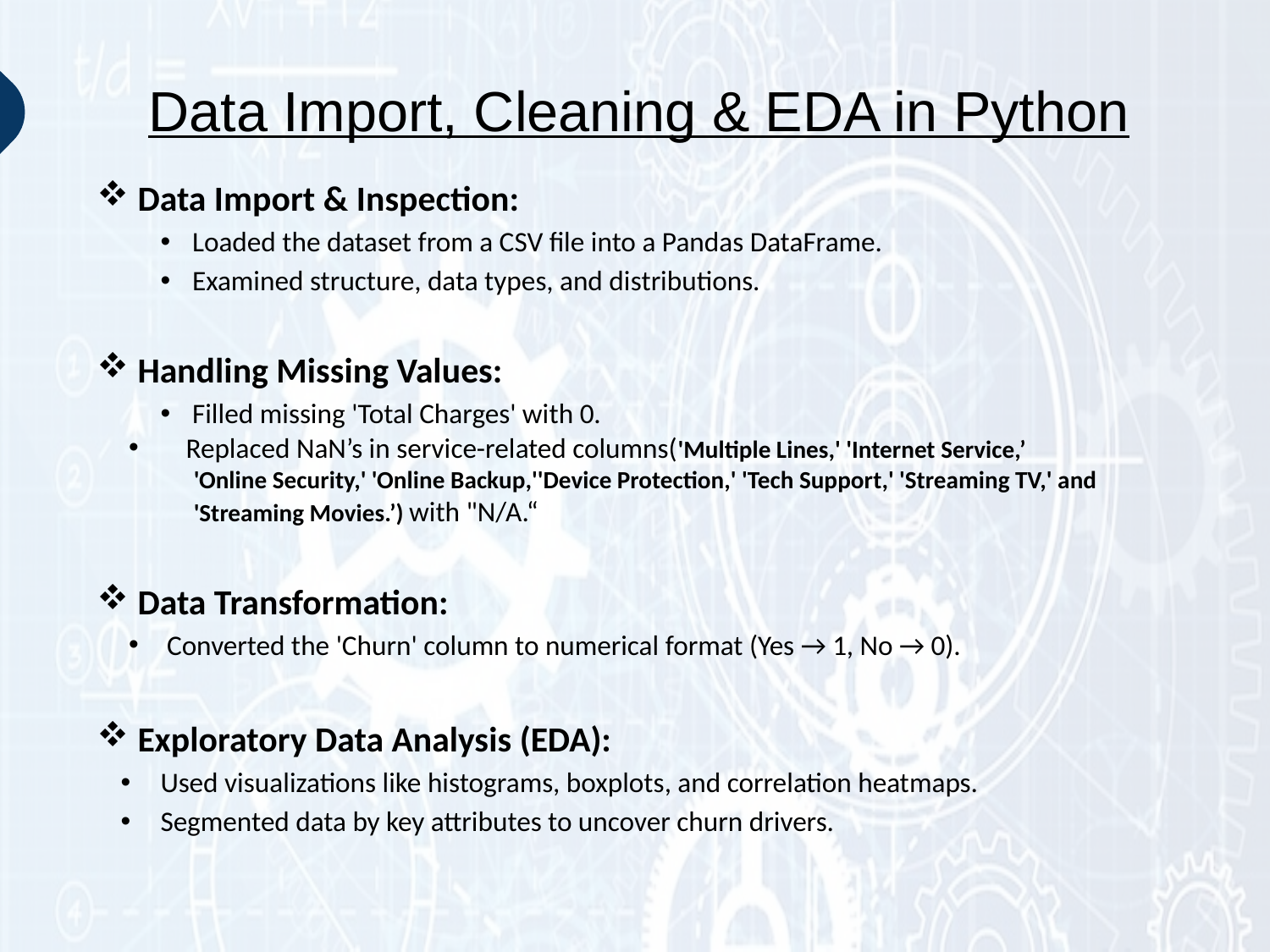

Data Import, Cleaning & EDA in Python

 Data Import & Inspection:
Loaded the dataset from a CSV file into a Pandas DataFrame.
Examined structure, data types, and distributions.

 Handling Missing Values:
Filled missing 'Total Charges' with 0.
    Replaced NaN’s in service-related columns('Multiple Lines,' 'Internet Service,’
      'Online Security,' 'Online Backup,''Device Protection,' 'Tech Support,' 'Streaming TV,' and
      'Streaming Movies.’) with "N/A.“

 Data Transformation:
 Converted the 'Churn' column to numerical format (Yes → 1, No → 0).

 Exploratory Data Analysis (EDA):
Used visualizations like histograms, boxplots, and correlation heatmaps.
Segmented data by key attributes to uncover churn drivers.